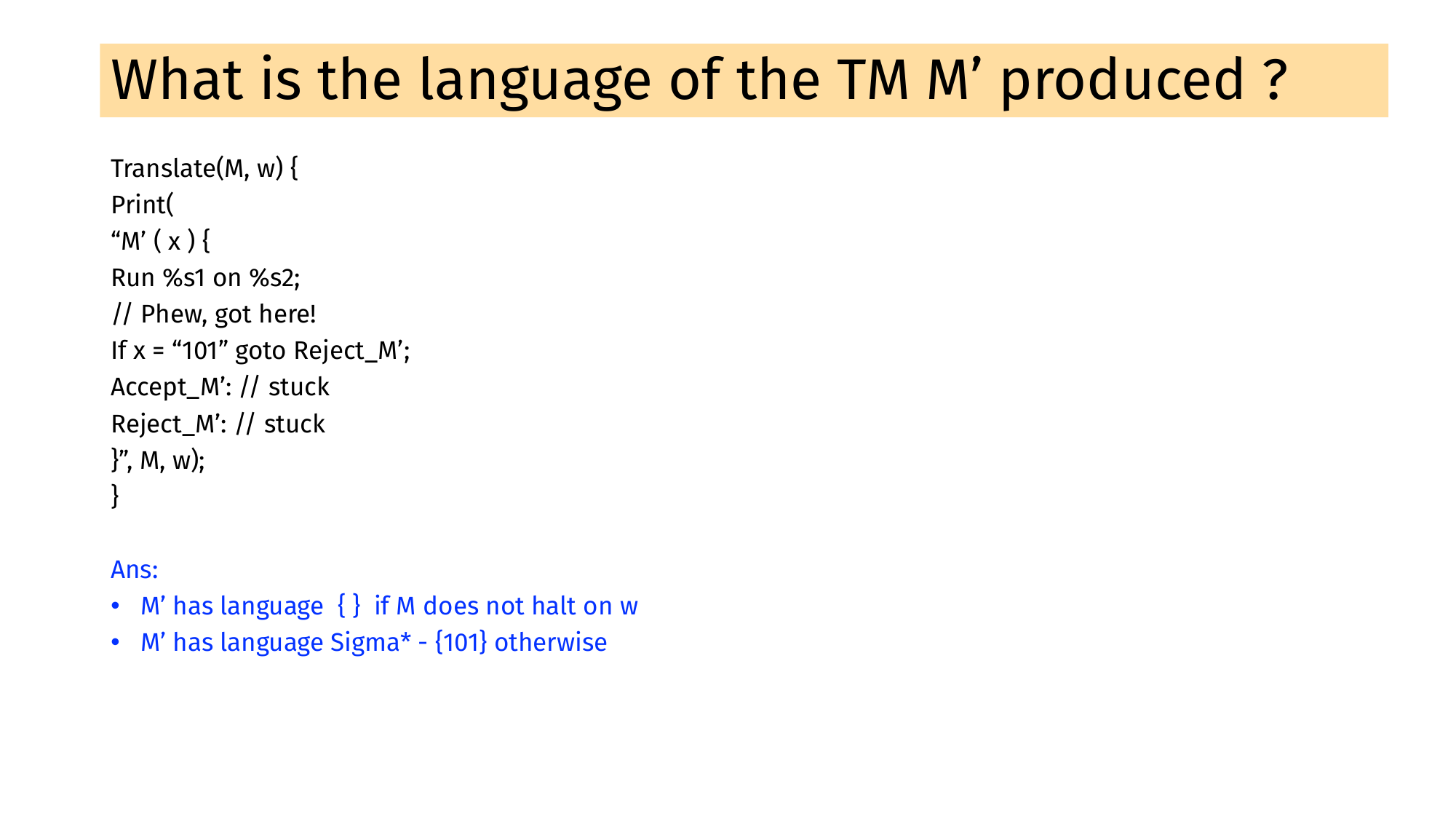

# What is the language of the TM M’ produced ?
Translate(M, w) {
Print(
“M’ ( x ) {
Run %s1 on %s2;
// Phew, got here!
If x = “101” goto Reject_M’;
Accept_M’: // stuck
Reject_M’: // stuck
}”, M, w);
}

Ans:
M’ has language  { }  if M does not halt on w
M’ has language Sigma* - {101} otherwise